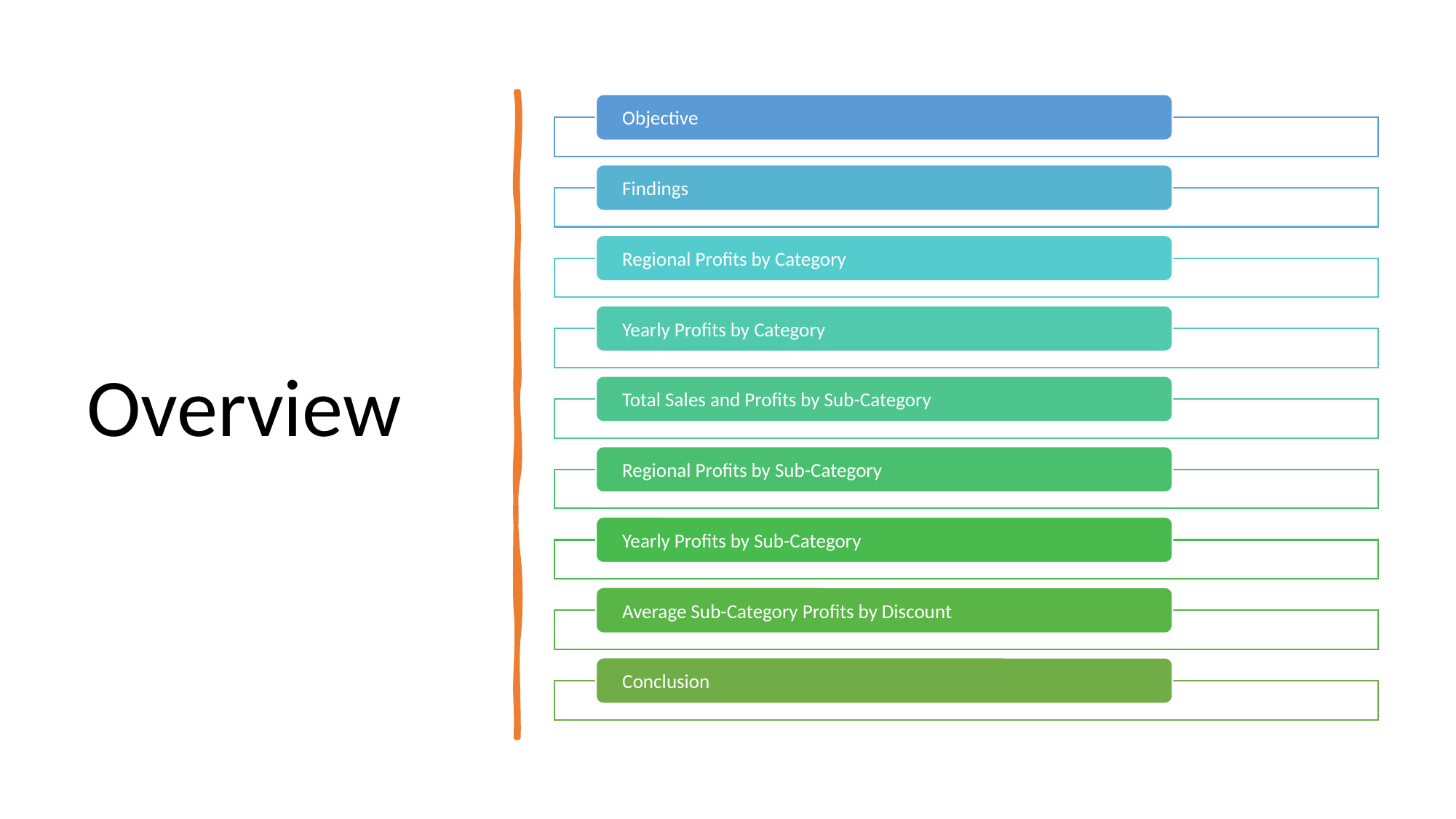

Objective
Findings
Regional Profits by Category
Yearly Profits by Category
Total Sales and Profits by Sub-Category
Regional Profits by Sub-Category
Yearly Profits by Sub-Category
Average Sub-Category Profits by Discount
Conclusion
# Overview